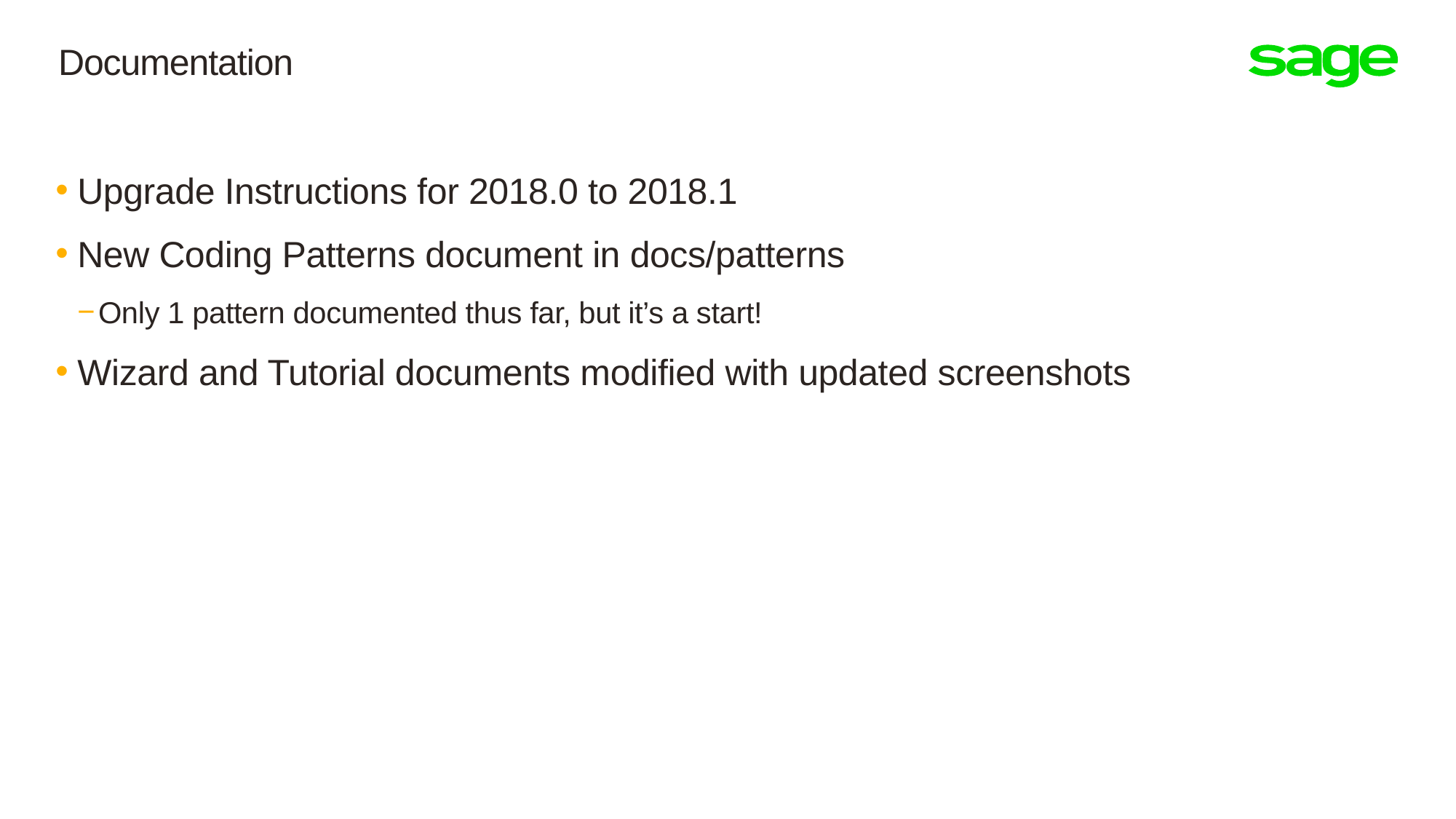

# Documentation
Upgrade Instructions for 2018.0 to 2018.1
New Coding Patterns document in docs/patterns
Only 1 pattern documented thus far, but it’s a start!
Wizard and Tutorial documents modified with updated screenshots